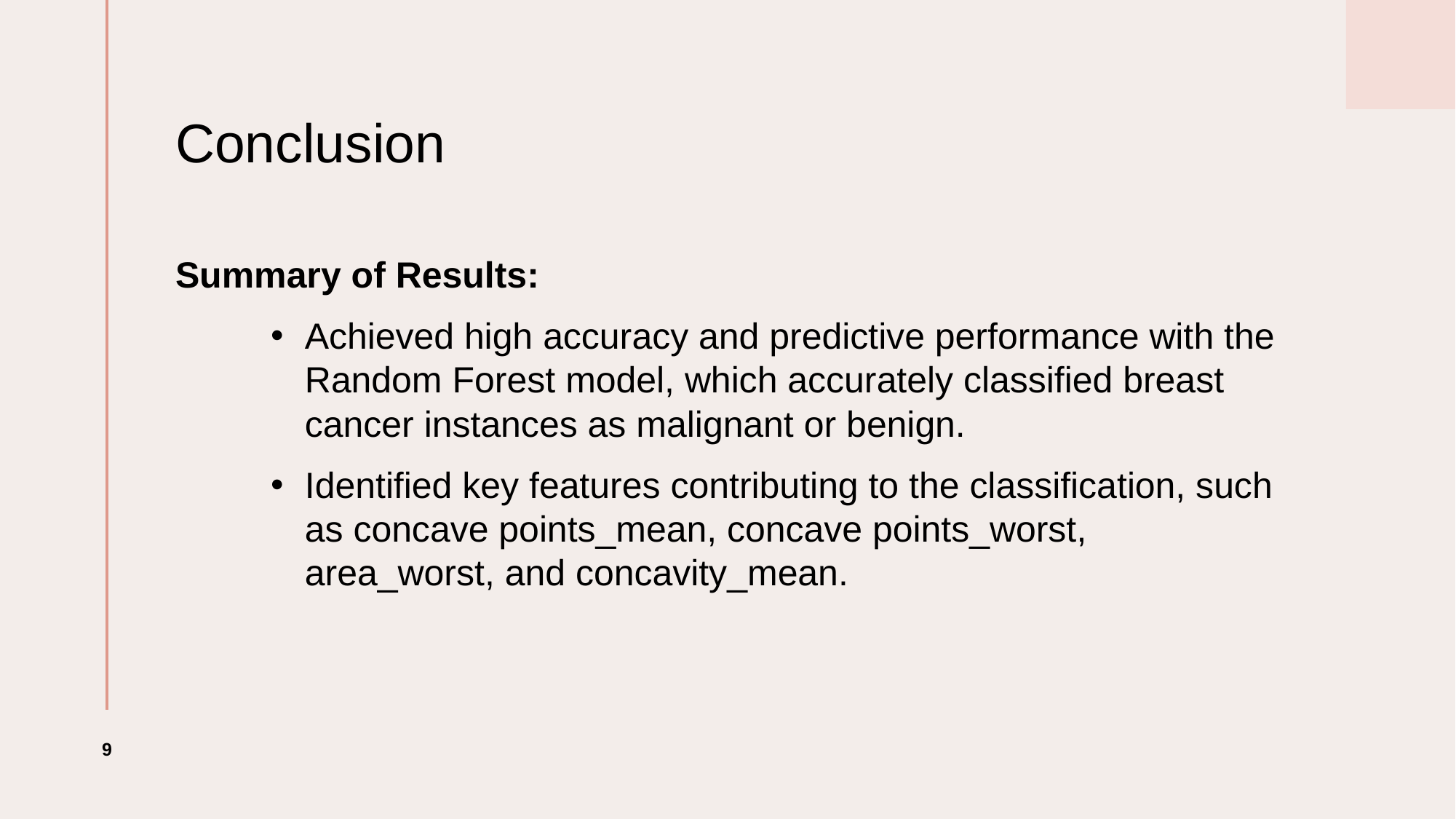

# Conclusion
Summary of Results:
Achieved high accuracy and predictive performance with the Random Forest model, which accurately classified breast cancer instances as malignant or benign.
Identified key features contributing to the classification, such as concave points_mean, concave points_worst, area_worst, and concavity_mean.

9